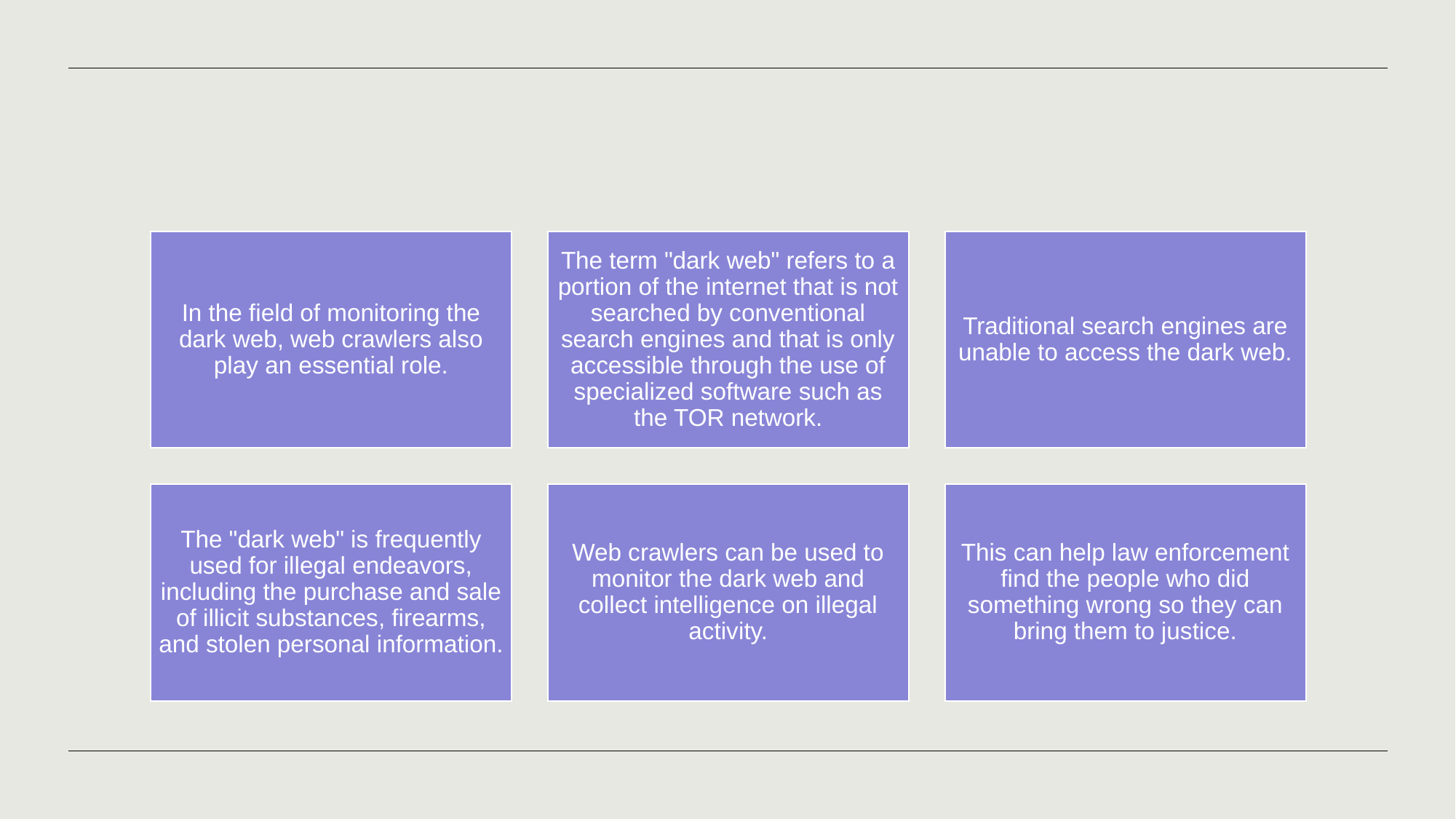

#
In the field of monitoring the dark web, web crawlers also play an essential role.
The term "dark web" refers to a portion of the internet that is not searched by conventional search engines and that is only accessible through the use of specialized software such as the TOR network.
Traditional search engines are unable to access the dark web.
The "dark web" is frequently used for illegal endeavors, including the purchase and sale of illicit substances, firearms, and stolen personal information.
Web crawlers can be used to monitor the dark web and collect intelligence on illegal activity.
This can help law enforcement find the people who did something wrong so they can bring them to justice.